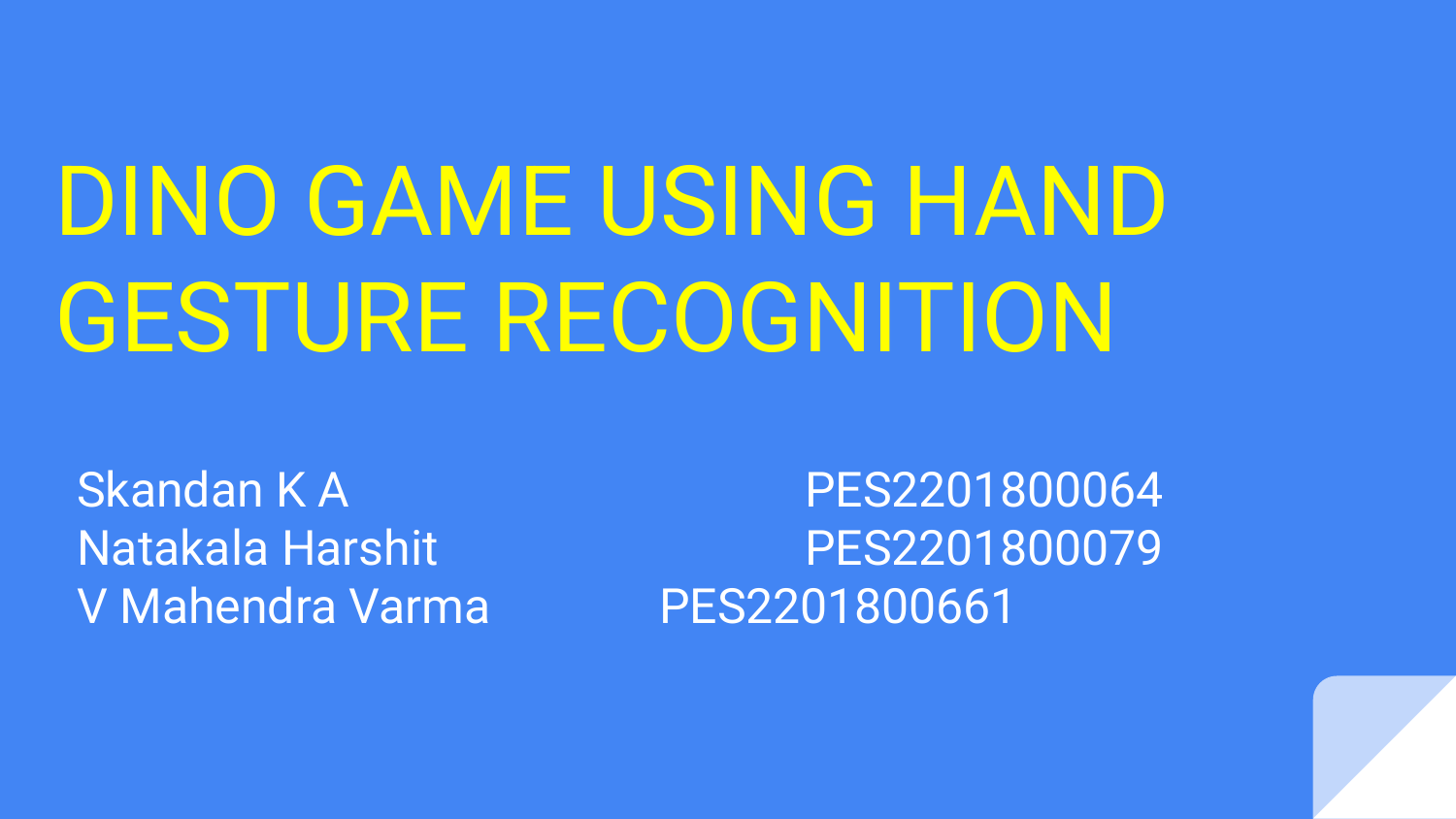

# DINO GAME USING HAND GESTURE RECOGNITION
Skandan K A				PES2201800064
Natakala Harshit			PES2201800079
V Mahendra Varma		PES2201800661